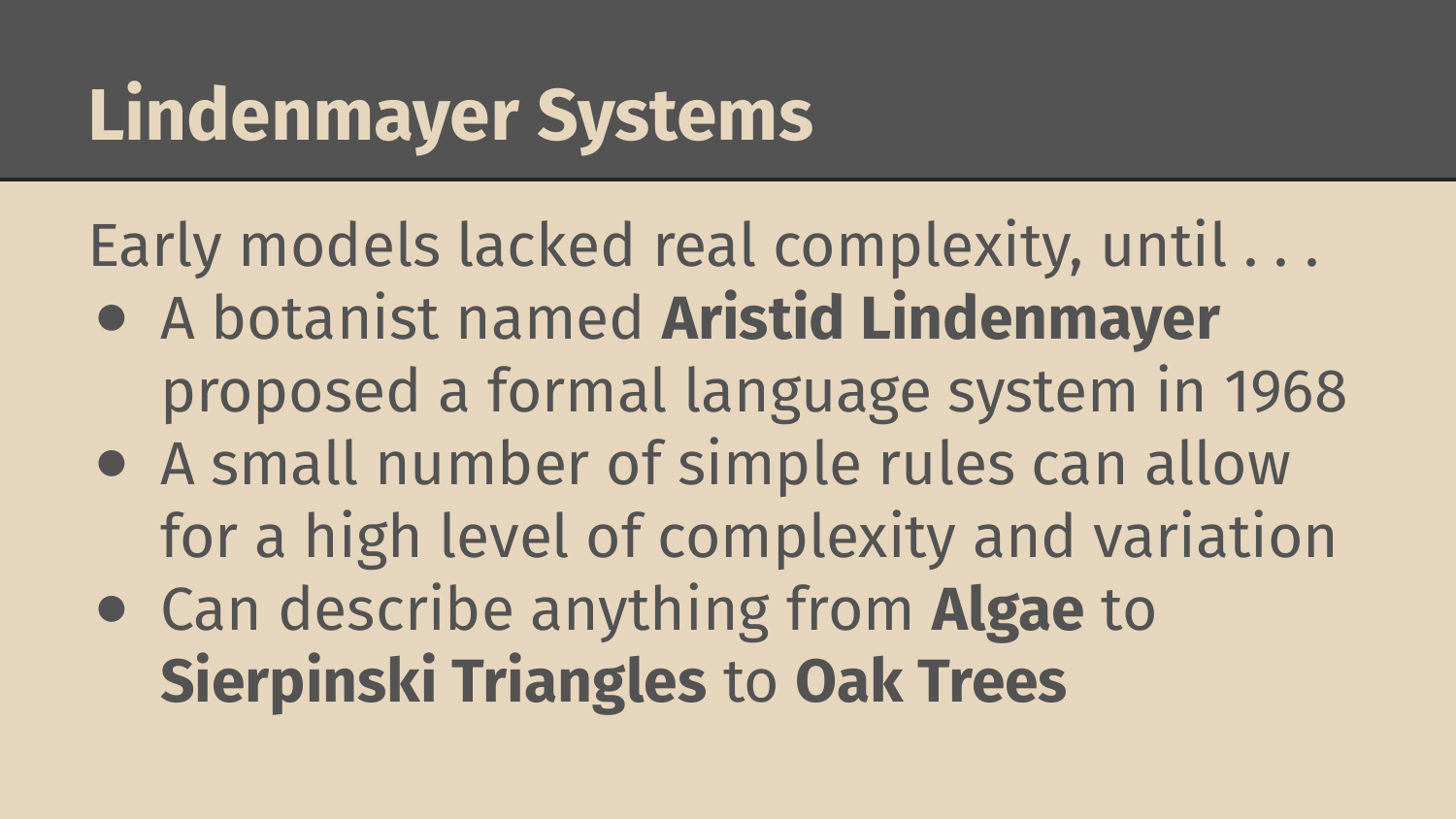

# Lindenmayer Systems
Early models lacked real complexity, until . . .
A botanist named Aristid Lindenmayer proposed a formal language system in 1968
A small number of simple rules can allow for a high level of complexity and variation
Can describe anything from Algae to Sierpinski Triangles to Oak Trees